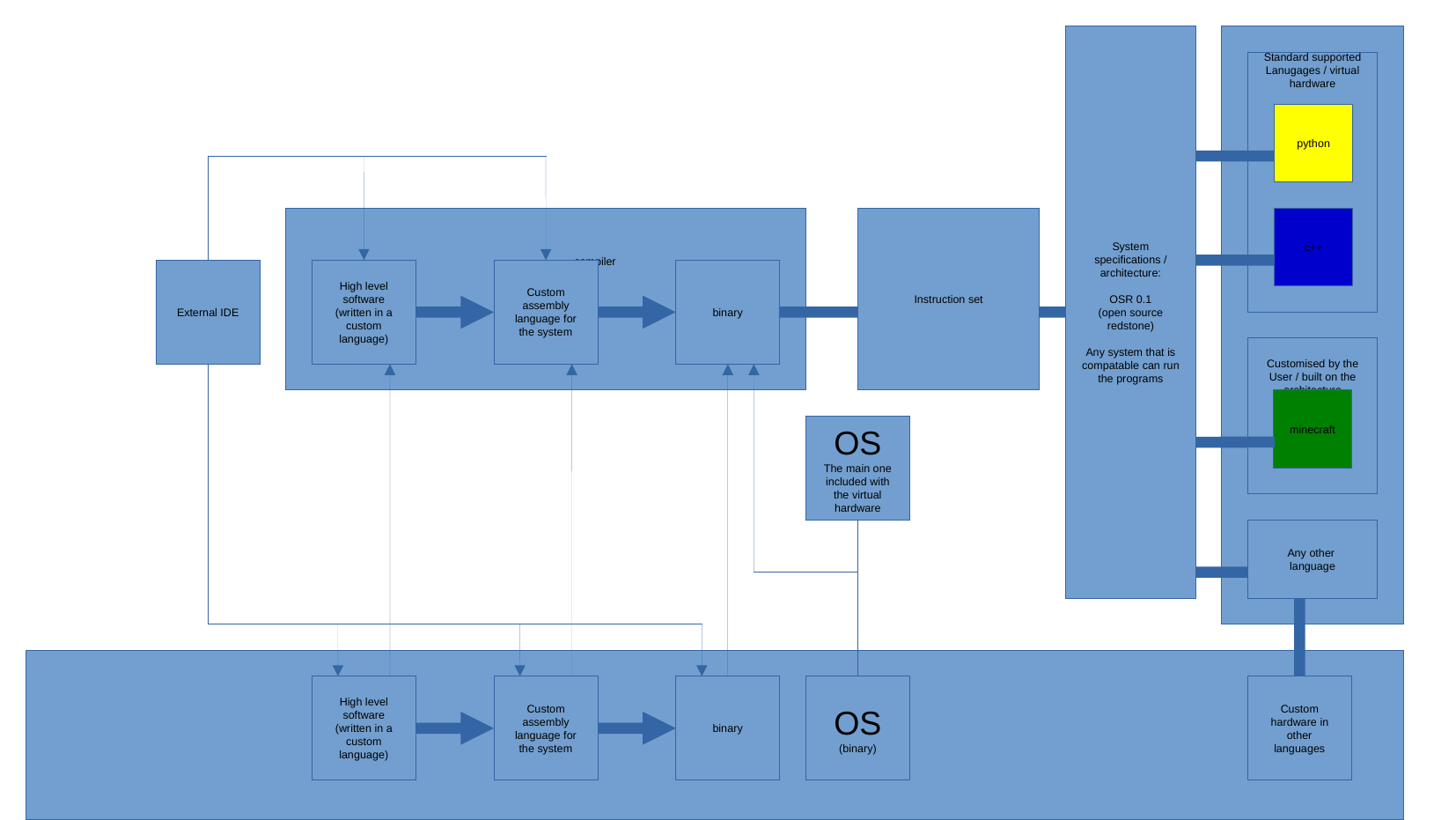

System specifications / architecture:

OSR 0.1
(open source redstone)

Any system that is compatable can run the programs

Standard supported
Lanugages / virtual hardware

python

                                compiler
Instruction set
c++
External IDE
High level software (written in a custom language)
Custom assembly language for the system
binary

Customised by the
User / built on the architecture

minecraft
OS
The main one included with the virtual hardware

Any other
language

FOSS (free and open source) Official user Repository, Stores all sorftware that the community creates and develops for the project, any software that is programmed with the right spec should work completely fine on any device compatable with the architecture
High level software (written in a custom language)
Custom assembly language for the system
binary
OS
(binary)
Custom hardware in other languages